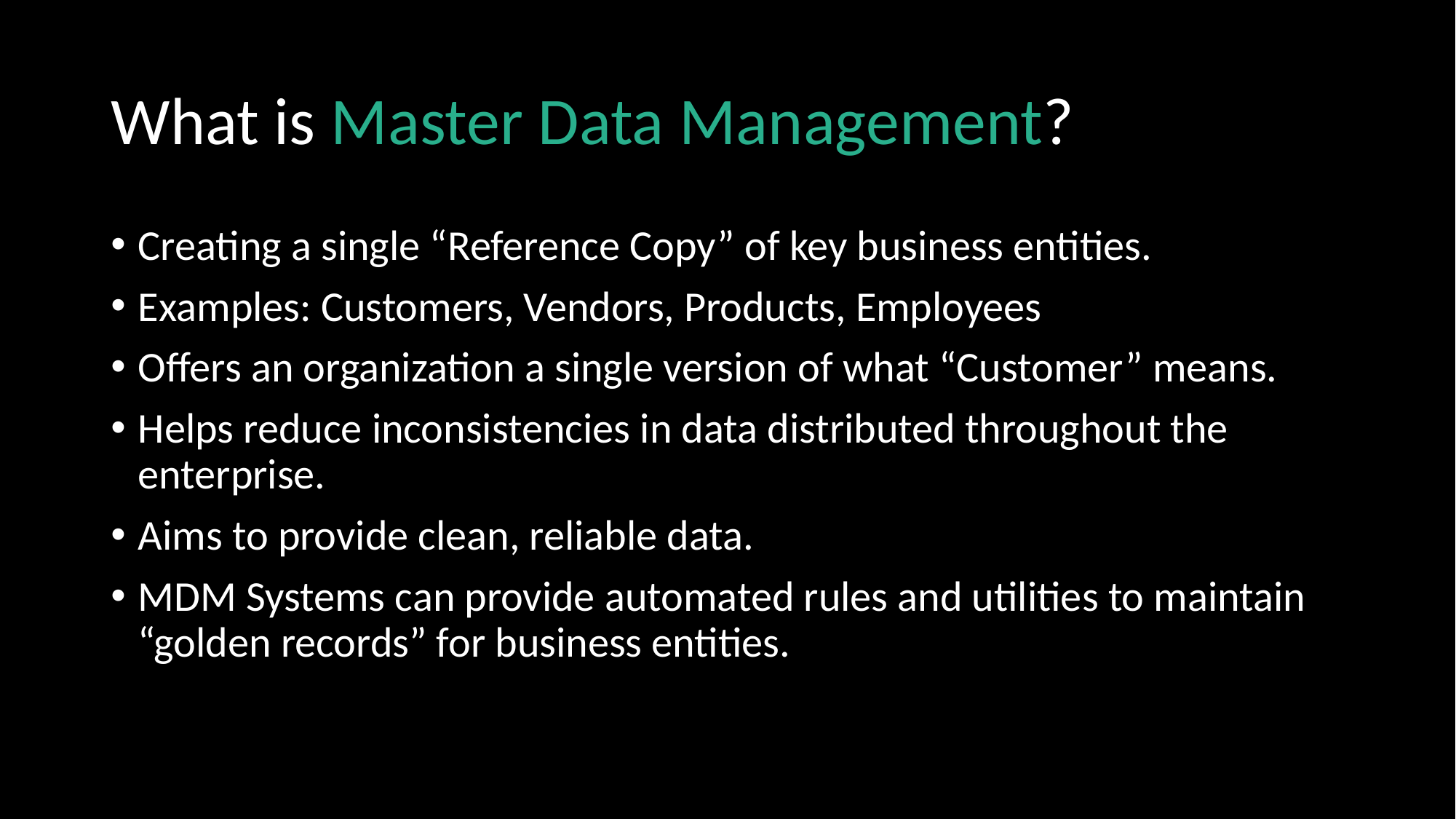

# What is Master Data Management?
Creating a single “Reference Copy” of key business entities.
Examples: Customers, Vendors, Products, Employees
Offers an organization a single version of what “Customer” means.
Helps reduce inconsistencies in data distributed throughout the enterprise.
Aims to provide clean, reliable data.
MDM Systems can provide automated rules and utilities to maintain “golden records” for business entities.